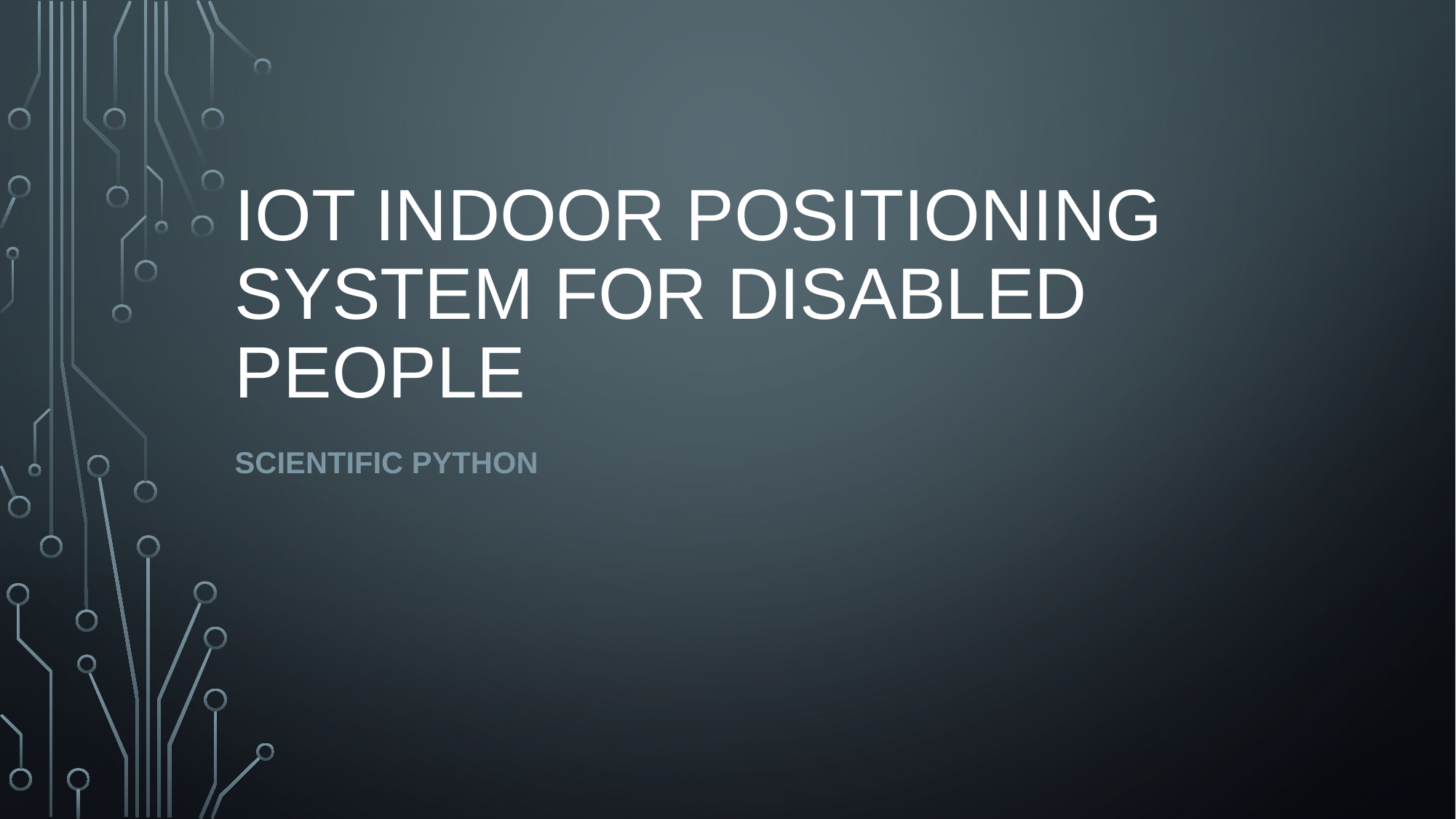

# IoT indoor positioning system for disabled people
Scientific Python